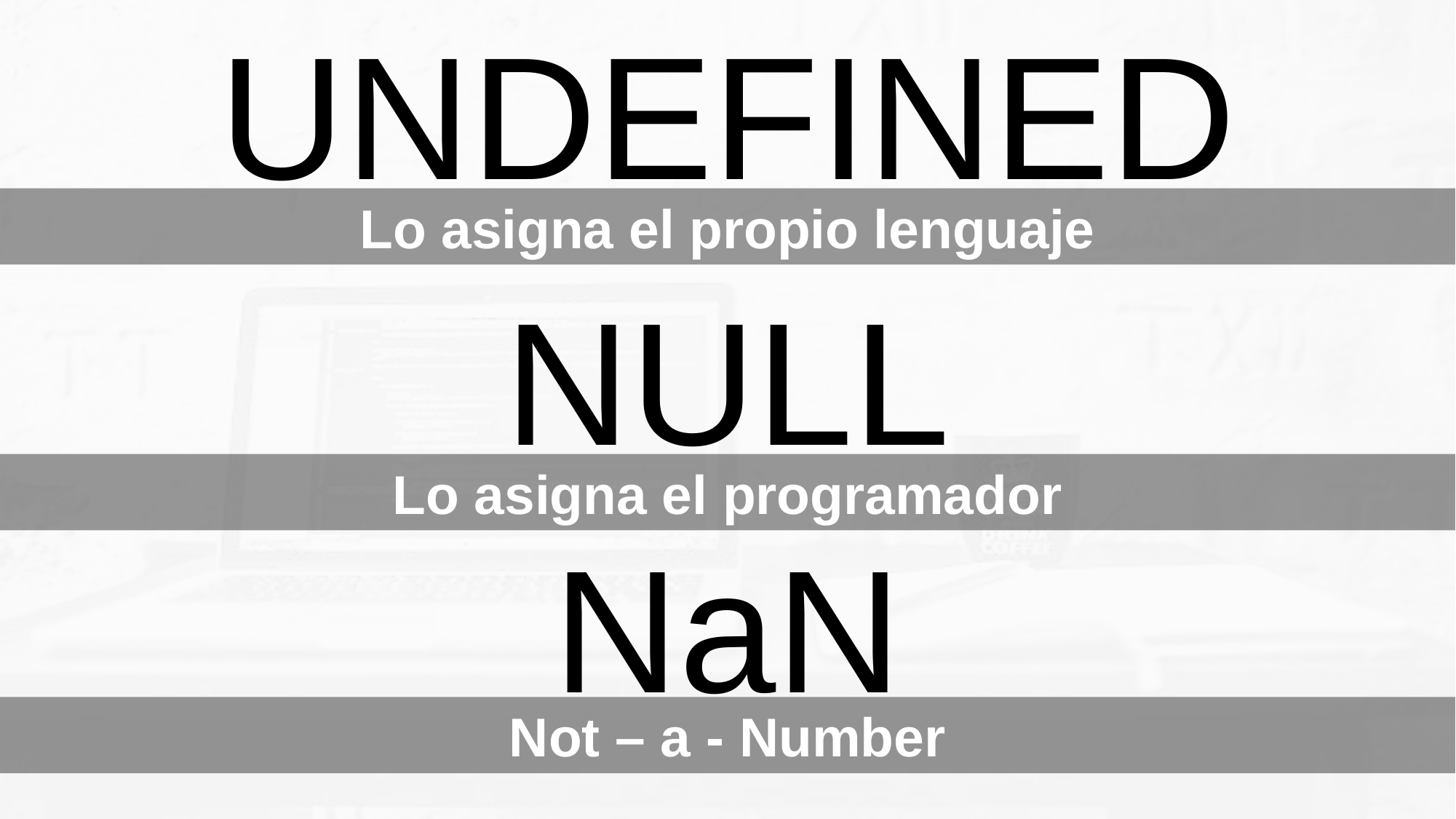

UNDEFINED
Lo asigna el propio lenguaje
NULL
Lo asigna el programador
NaN
Not – a - Number